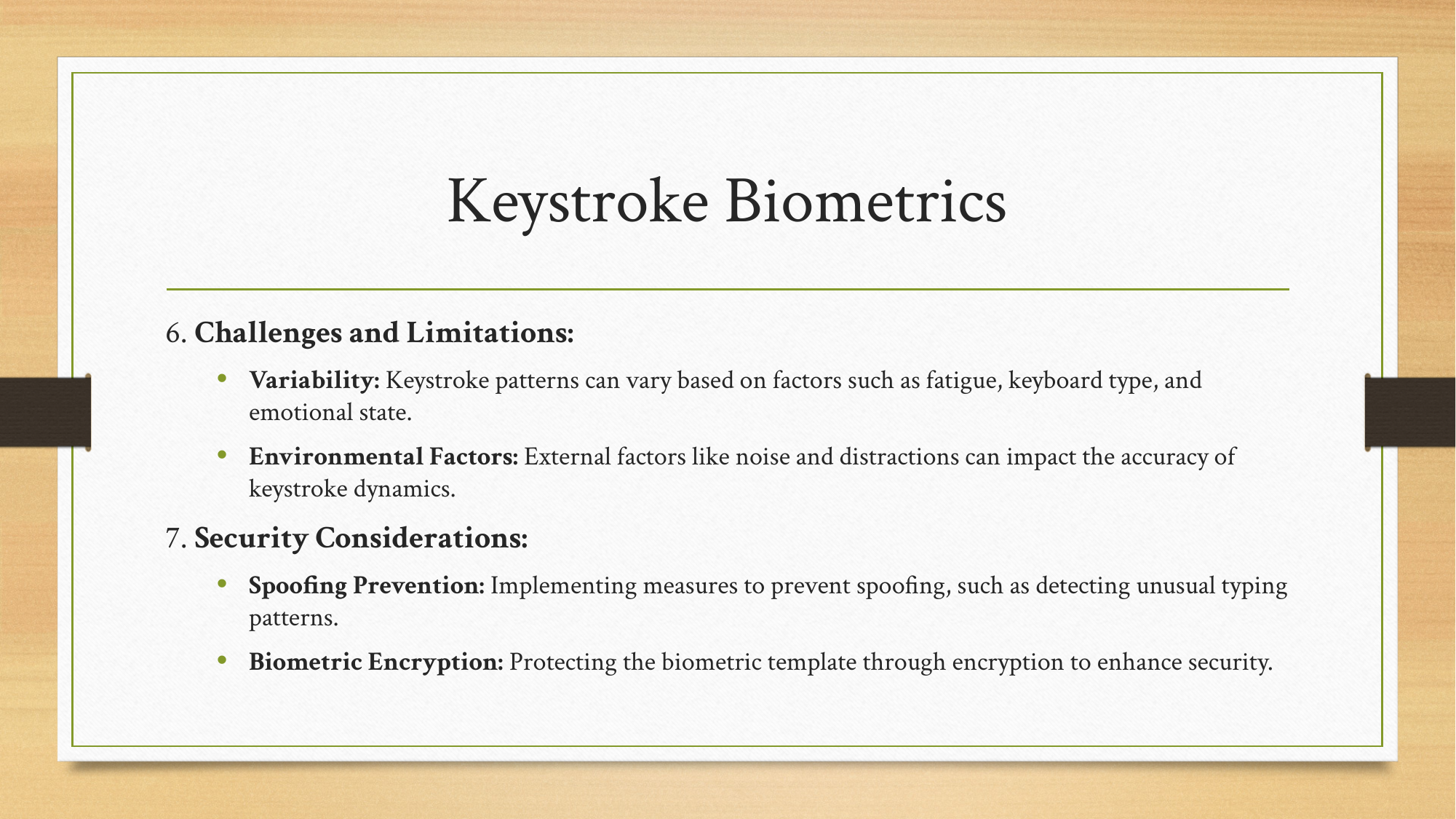

# Keystroke Biometrics
6. Challenges and Limitations:
Variability: Keystroke patterns can vary based on factors such as fatigue, keyboard type, and emotional state.
Environmental Factors: External factors like noise and distractions can impact the accuracy of keystroke dynamics.
7. Security Considerations:
Spoofing Prevention: Implementing measures to prevent spoofing, such as detecting unusual typing patterns.
Biometric Encryption: Protecting the biometric template through encryption to enhance security.